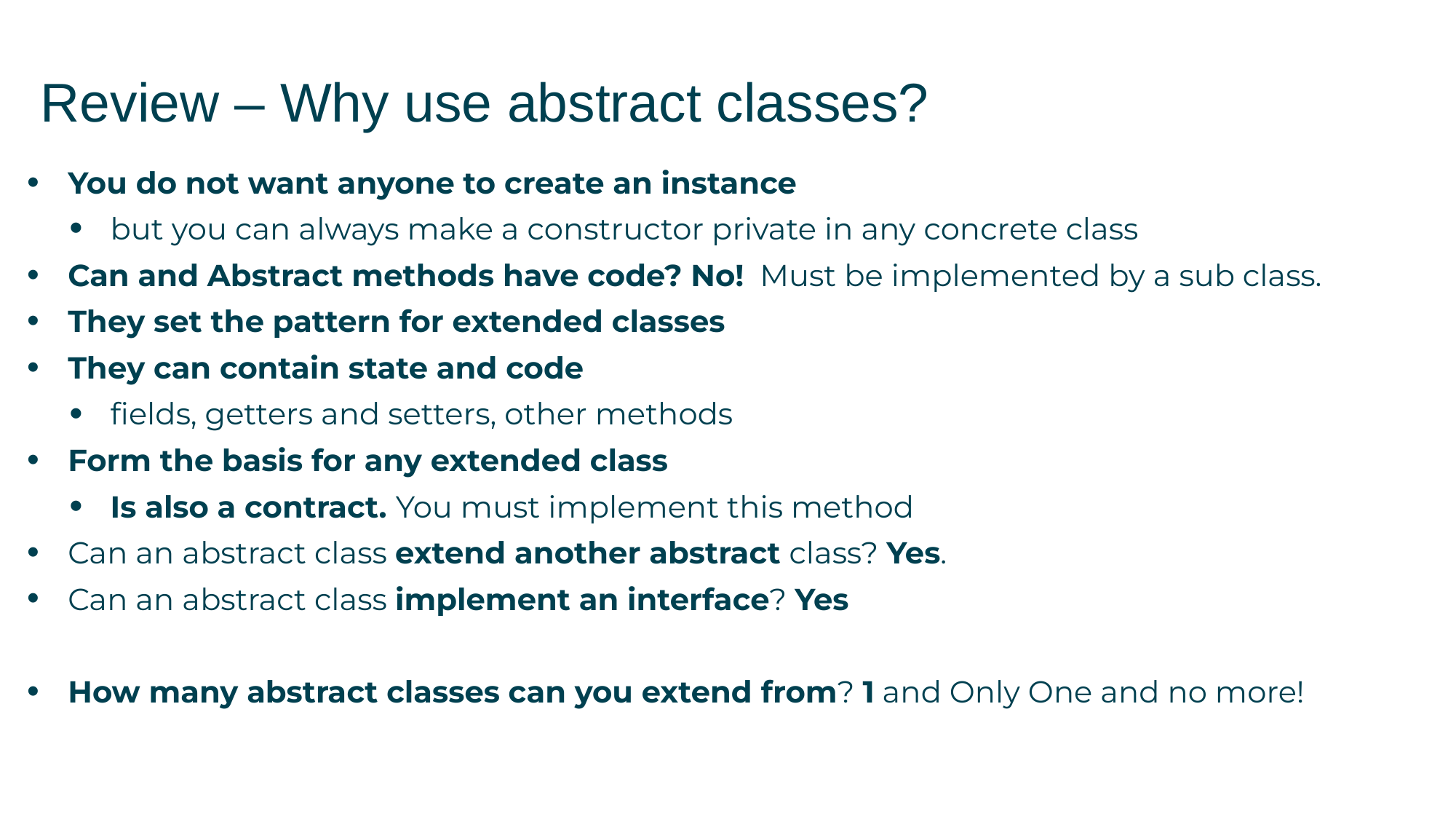

# Review – Why use abstract classes?
You do not want anyone to create an instance
but you can always make a constructor private in any concrete class
Can and Abstract methods have code? No!  Must be implemented by a sub class.
They set the pattern for extended classes
They can contain state and code
fields, getters and setters, other methods
Form the basis for any extended class
Is also a contract. You must implement this method
Can an abstract class extend another abstract class? Yes.
Can an abstract class implement an interface? Yes

How many abstract classes can you extend from? 1 and Only One and no more!